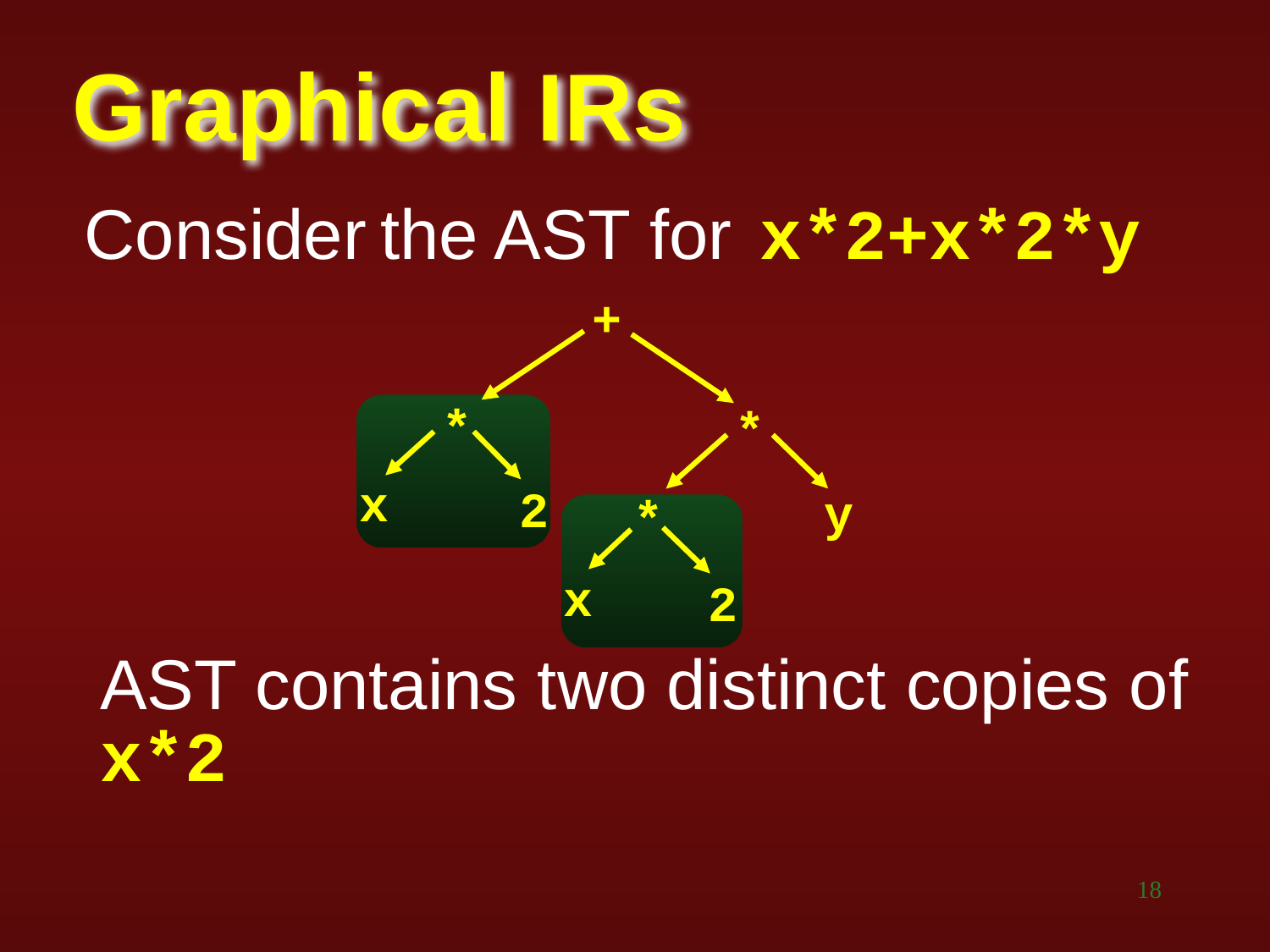

# Graphical IRs
Consider  the AST for    x*2+x*2*y

+
*
*

x
2
y
*

x
2
AST contains two distinct copies of x*2
18